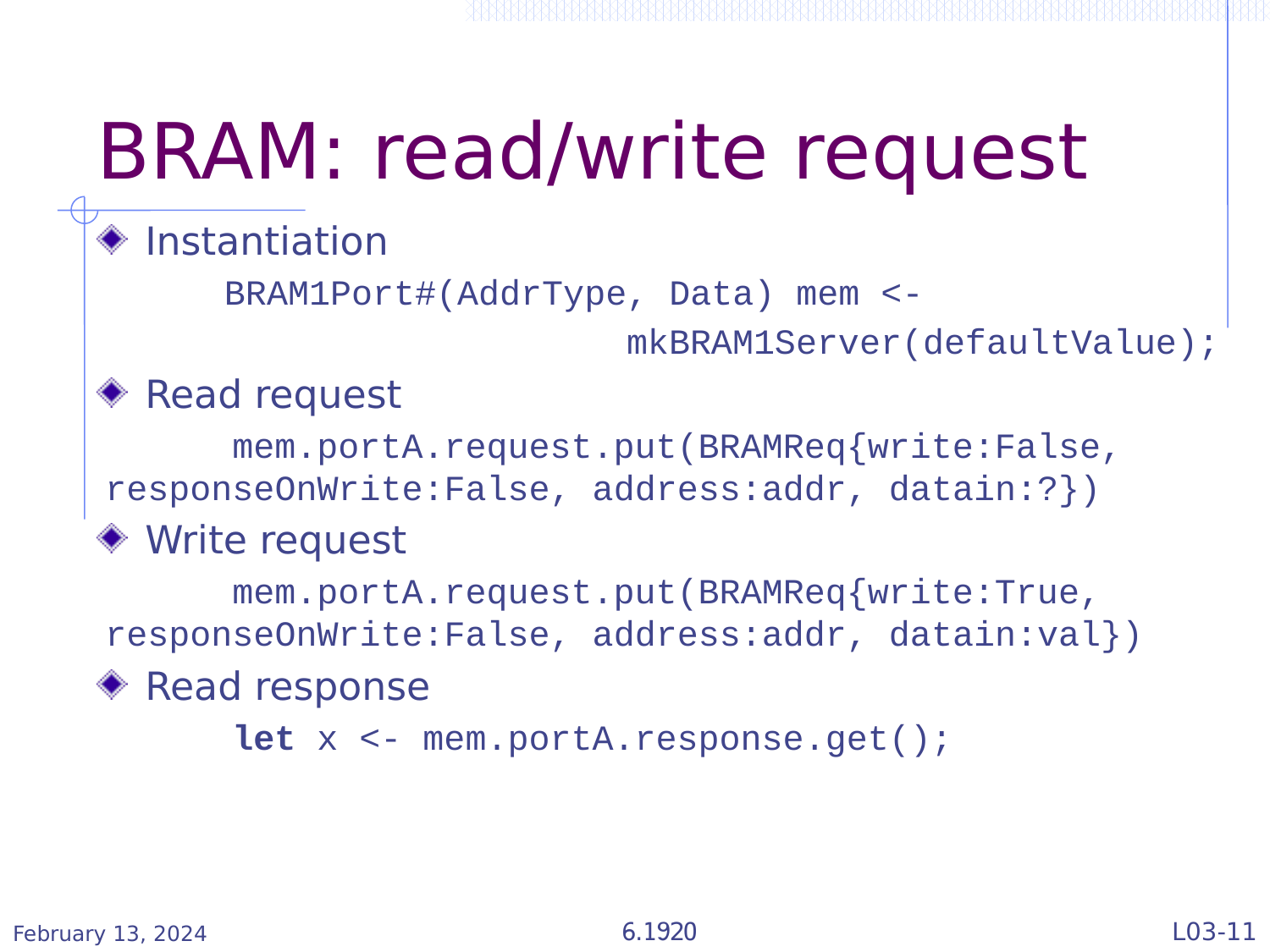

# BRAM: read/write request
Instantiation
	BRAM1Port#(AddrType, Data) mem <-
                         mkBRAM1Server(defaultValue);
Read request
	mem.portA.request.put(BRAMReq{write:False, 	responseOnWrite:False, address:addr, datain:?})
Write request
	mem.portA.request.put(BRAMReq{write:True, 	responseOnWrite:False, address:addr, datain:val})
Read response
	let x <- mem.portA.response.get();

February 13, 2024
6.1920
L03-11